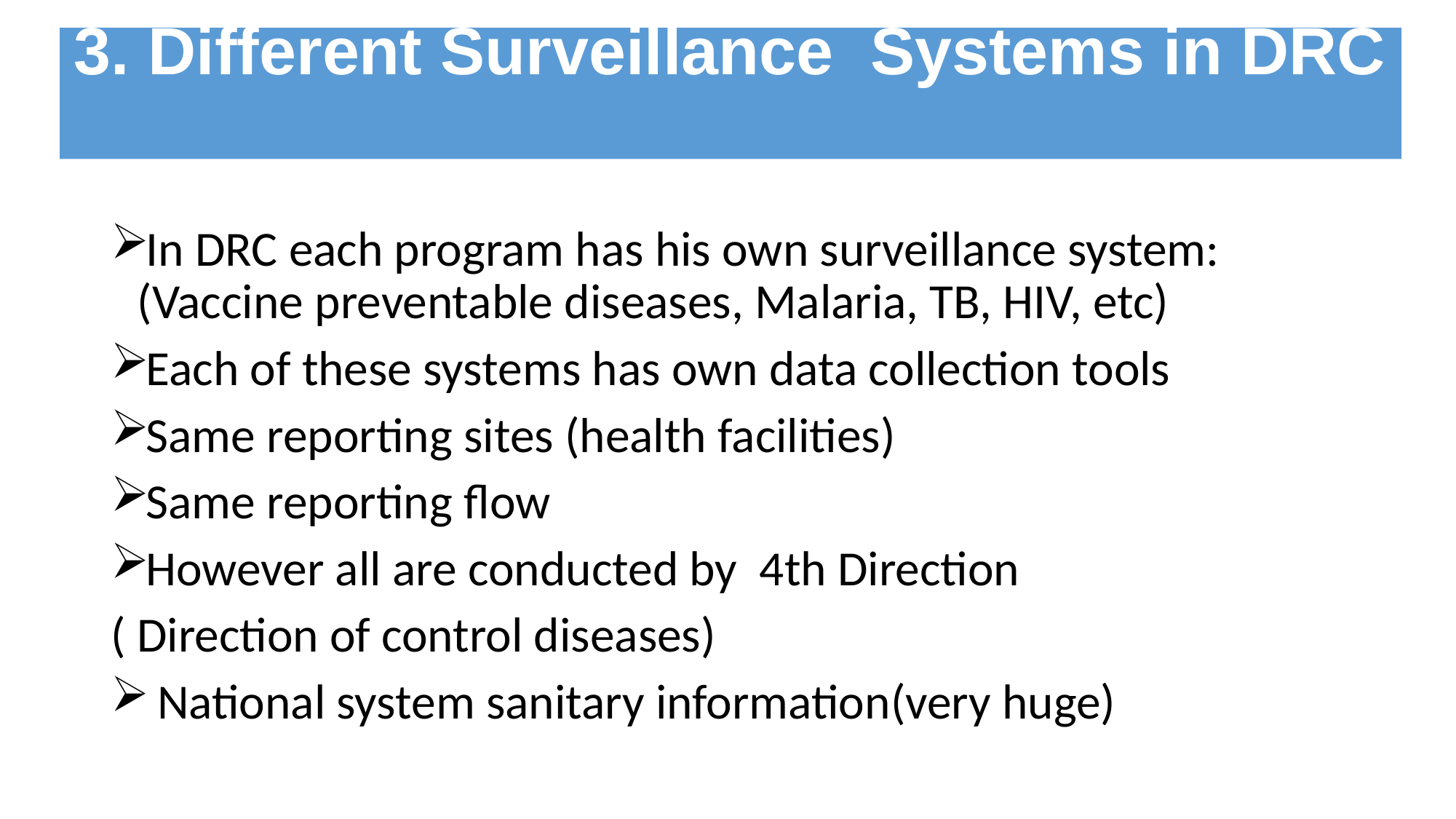

# 3. Different Surveillance  Systems in DRC
In DRC each program has his own surveillance system: (Vaccine preventable diseases, Malaria, TB, HIV, etc)
Each of these systems has own data collection tools
Same reporting sites (health facilities)
Same reporting flow
However all are conducted by  4th Direction
( Direction of control diseases)
 National system sanitary information(very huge)